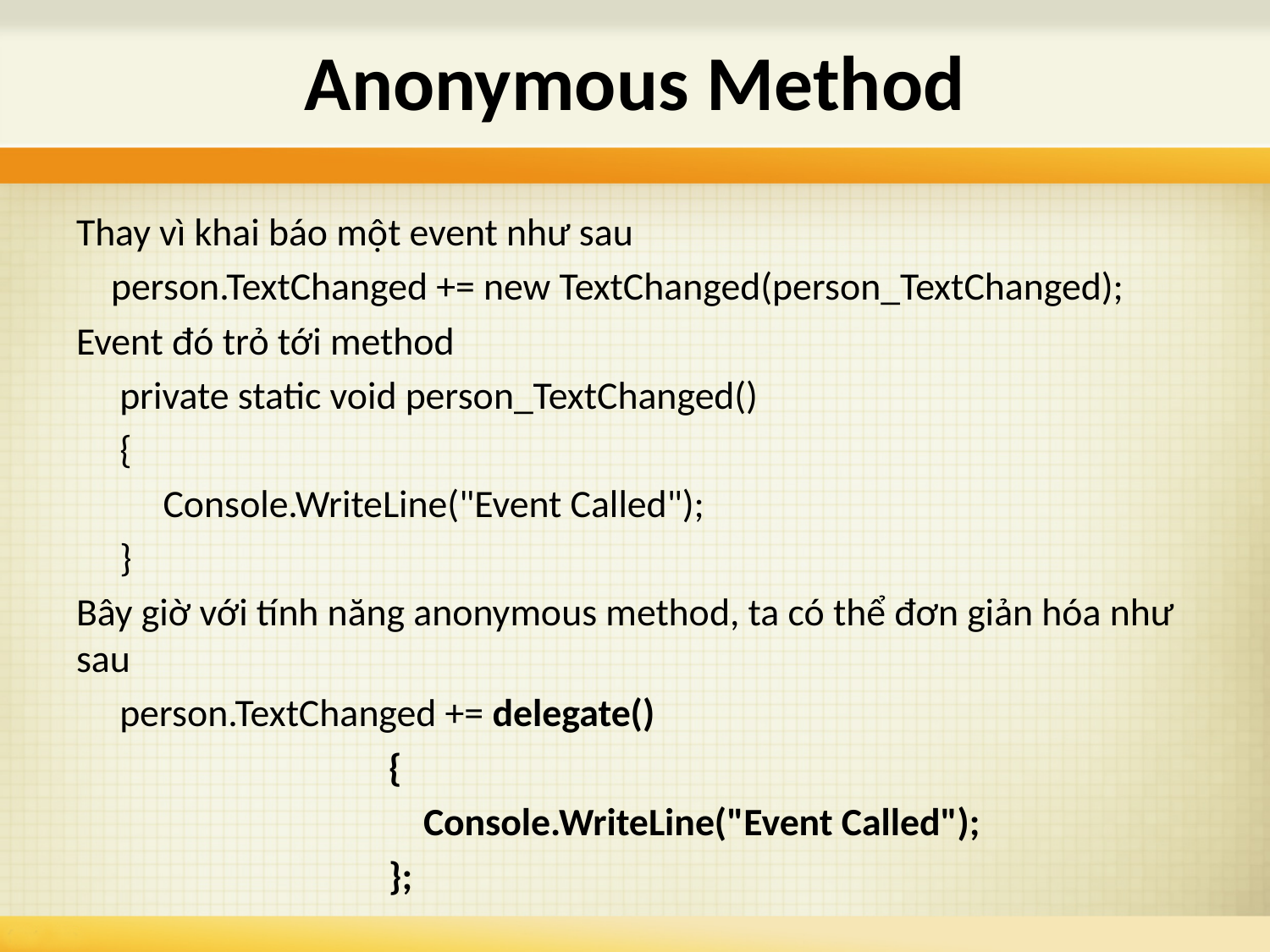

# Anonymous Method
Thay vì khai báo một event như sau
    person.TextChanged += new TextChanged(person_TextChanged);
Event đó trỏ tới method
     private static void person_TextChanged()
     {
          Console.WriteLine("Event Called");
     }
Bây giờ với tính năng anonymous method, ta có thể đơn giản hóa như sau
     person.TextChanged += delegate()
                                    {
                                        Console.WriteLine("Event Called");
                                    };